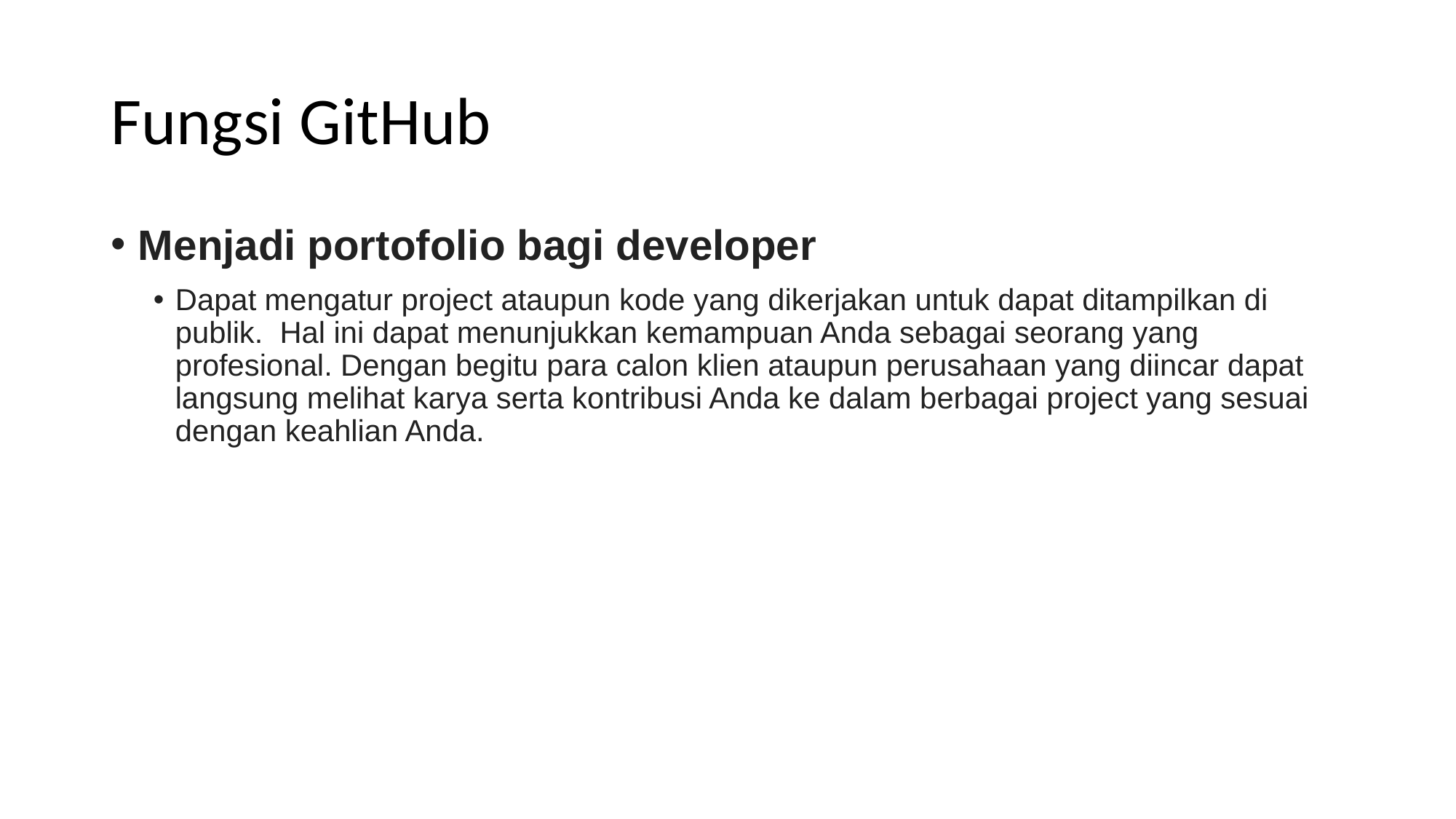

# Fungsi GitHub
Menjadi portofolio bagi developer
Dapat mengatur project ataupun kode yang dikerjakan untuk dapat ditampilkan di publik.  Hal ini dapat menunjukkan kemampuan Anda sebagai seorang yang profesional. Dengan begitu para calon klien ataupun perusahaan yang diincar dapat langsung melihat karya serta kontribusi Anda ke dalam berbagai project yang sesuai dengan keahlian Anda.